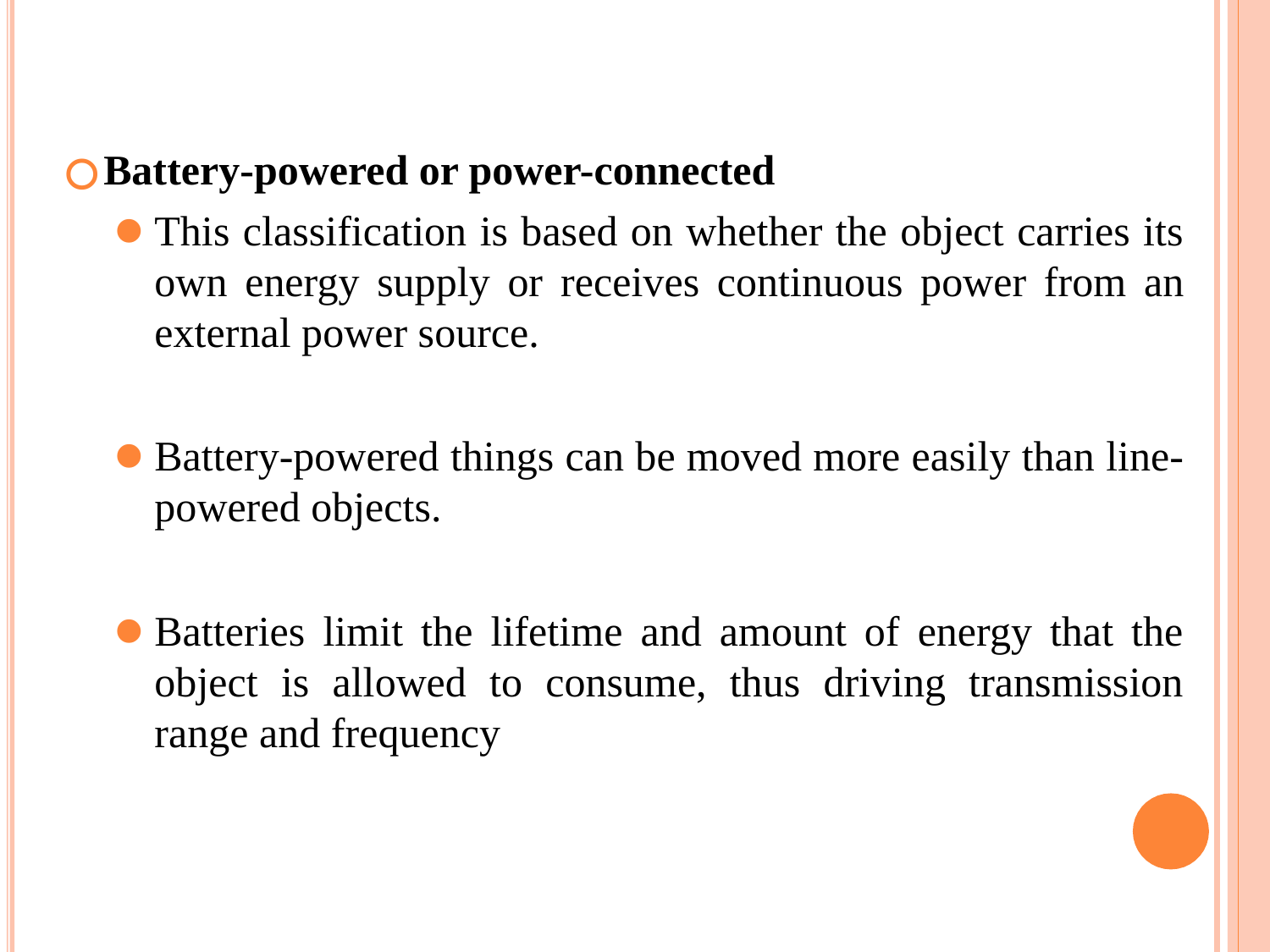

Battery-powered or power-connected
This classification is based on whether the object carries its own energy supply or receives continuous power from an external power source.

Battery-powered things can be moved more easily than line- powered objects.

Batteries limit the lifetime and amount of energy that the object  is  allowed  to  consume,  thus  driving  transmission range and frequency